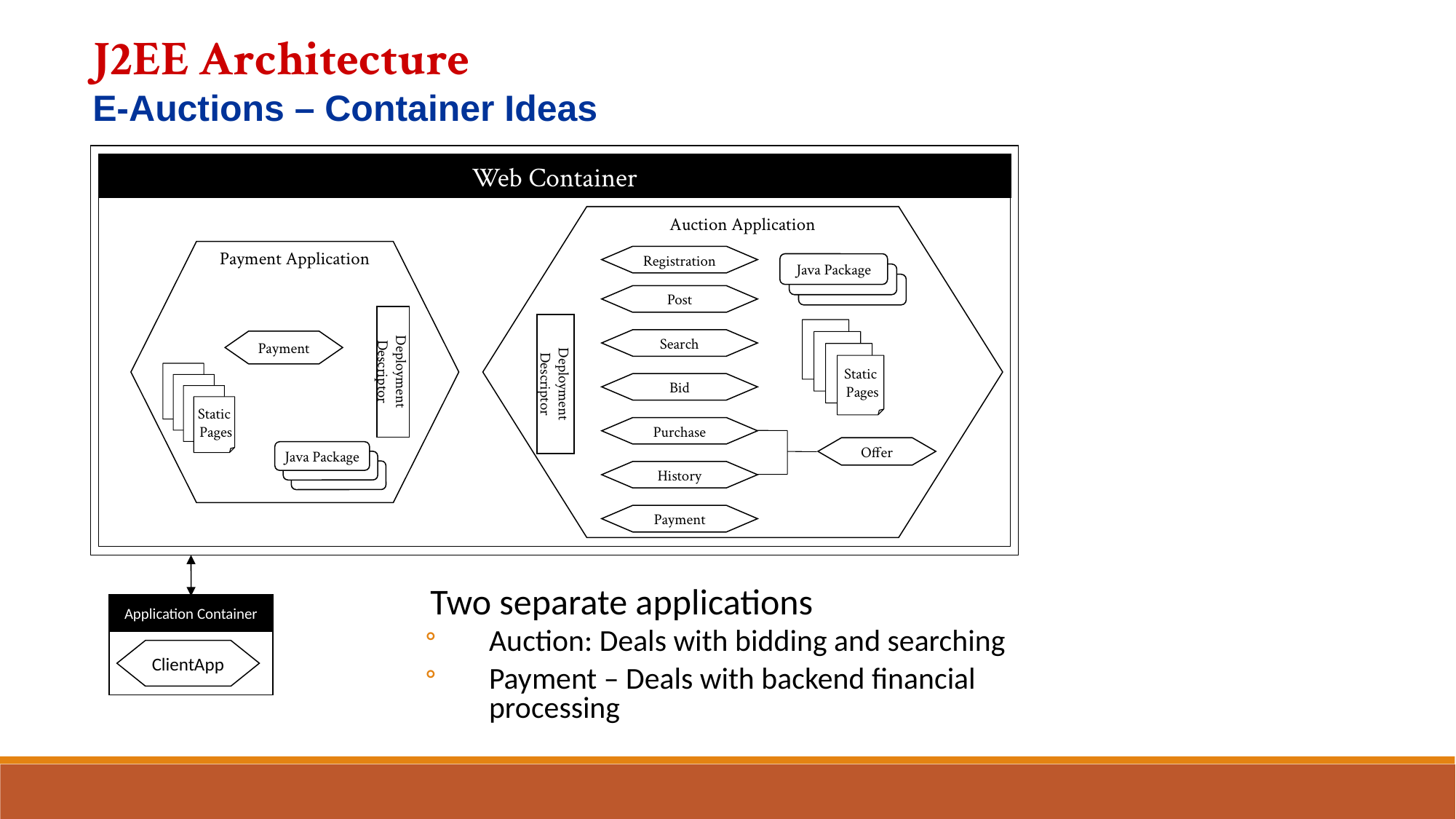

J2EE Architecture
E-Auctions – Container Ideas

Web Container

Auction Application
Payment Application
Registration
Java Package

Post
Deployment Descriptor
Deployment Descriptor

Static
 Pages
Search
Payment

Static
 Pages
Bid
Purchase

Offer
Java Package

History
Payment

Two separate applications
Auction: Deals with bidding and searching
Payment – Deals with backend financial processing
Application Container

ClientApp